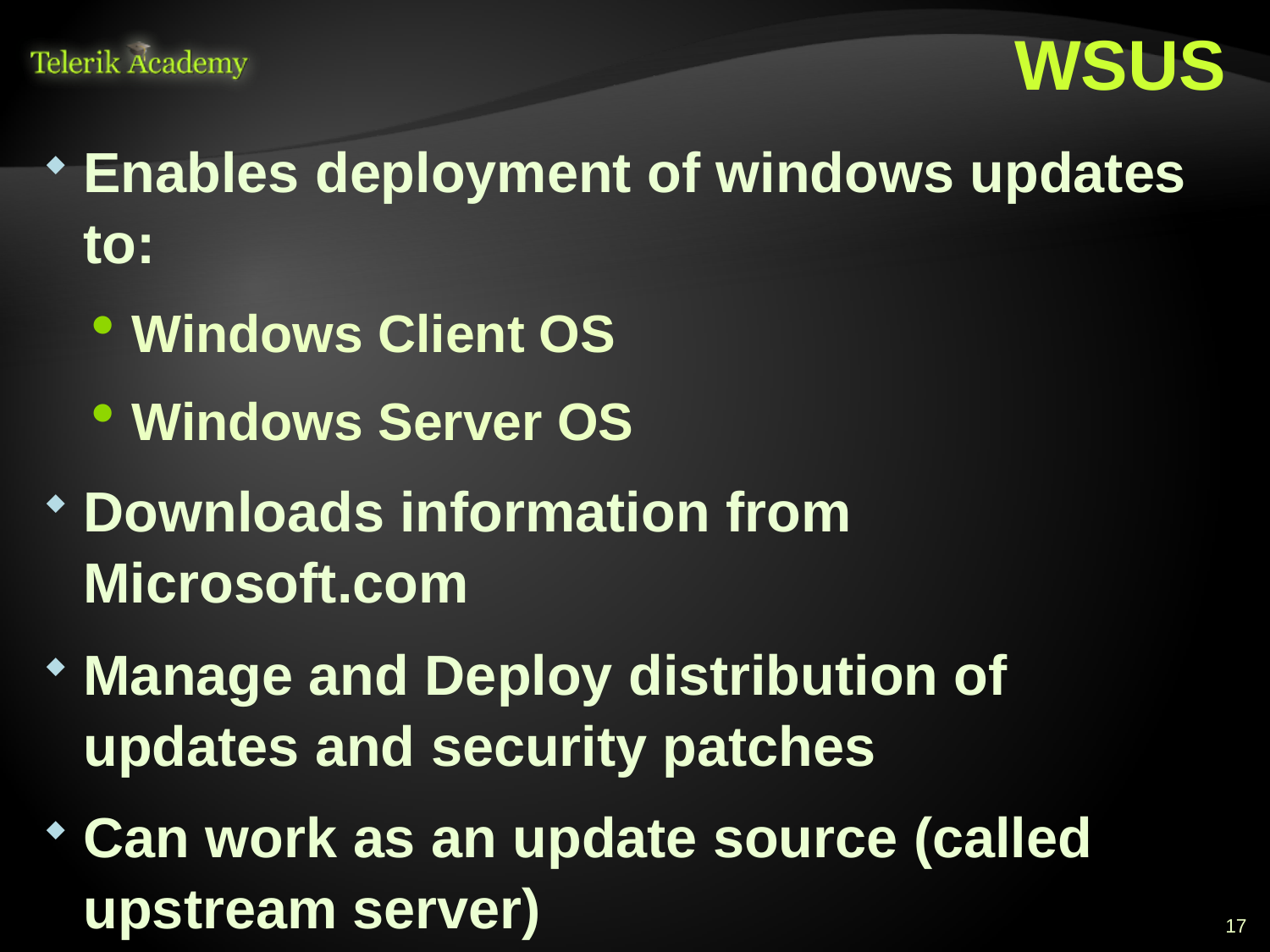

# WSUS
Enables deployment of windows updates to:
Windows Client OS
Windows Server OS
Downloads information from Microsoft.com
Manage and Deploy distribution of updates and security patches
Can work as an update source (called upstream server)

17